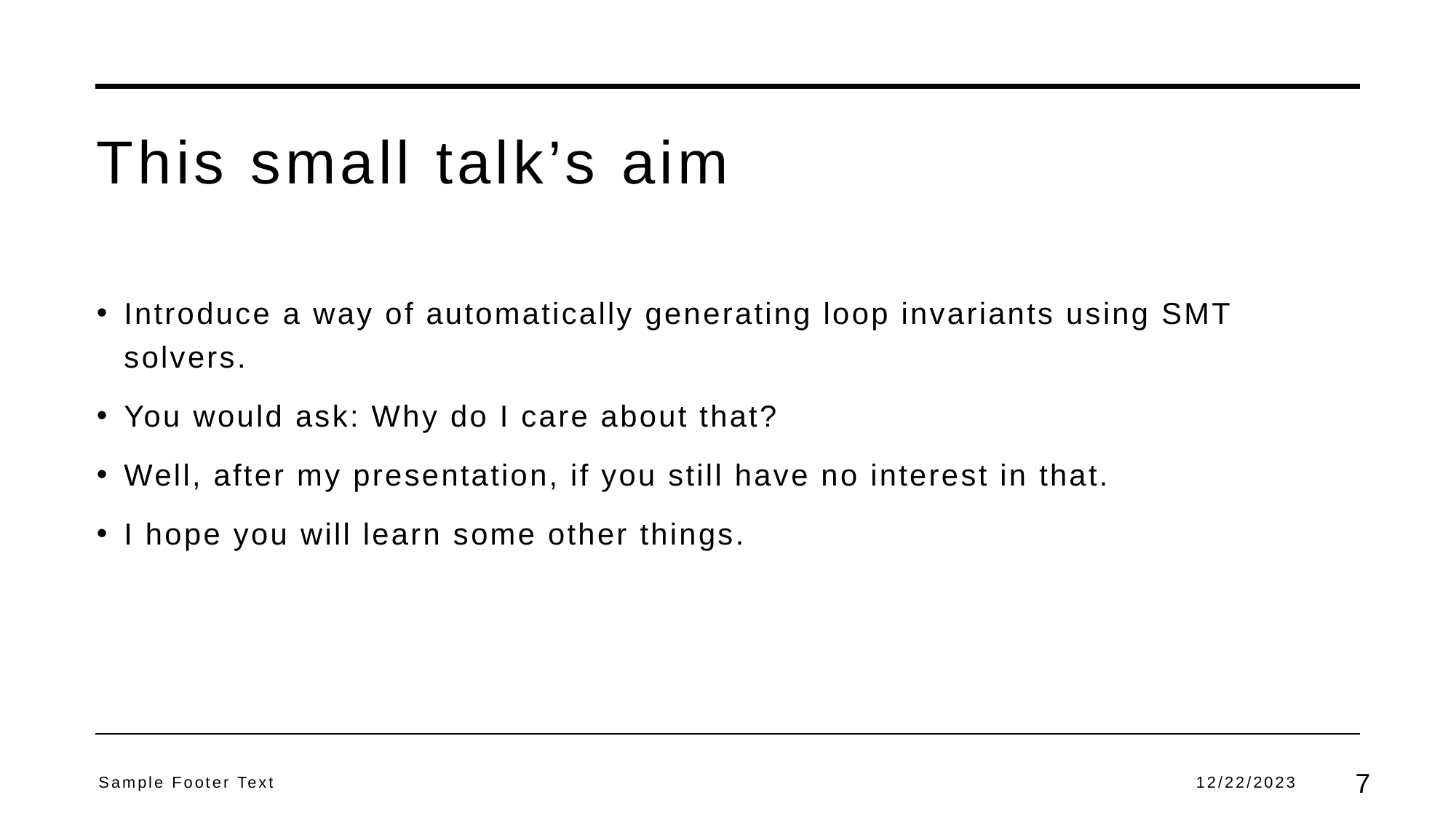

# This small talk’s aim
Introduce a way of automatically generating loop invariants using SMT solvers.
You would ask: Why do I care about that?
Well, after my presentation, if you still have no interest in that.
I hope you will learn some other things.

Sample Footer Text
12/22/2023
7